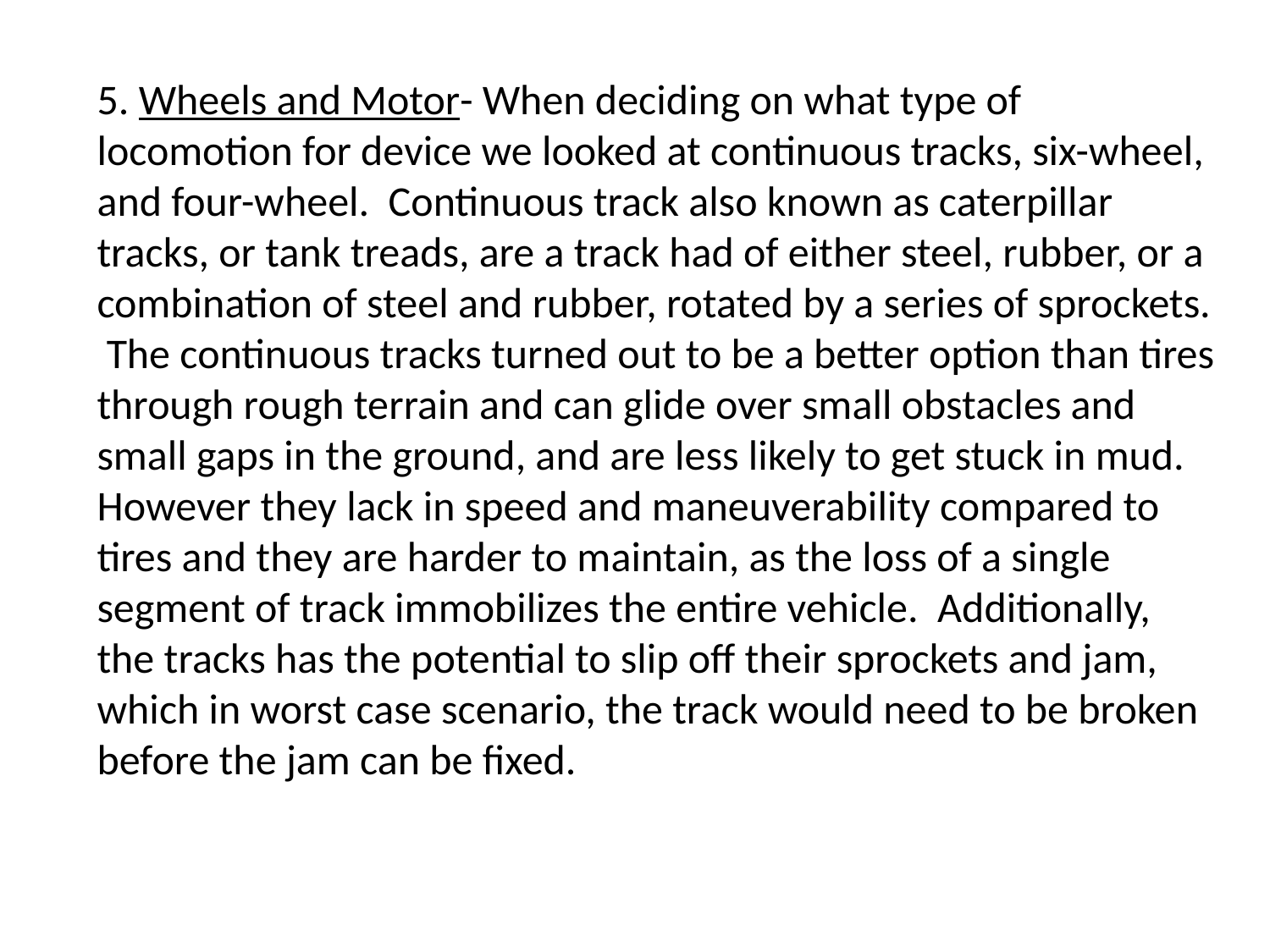

5. Wheels and Motor- When deciding on what type of locomotion for device we looked at continuous tracks, six-wheel, and four-wheel.  Continuous track also known as caterpillar tracks, or tank treads, are a track had of either steel, rubber, or a combination of steel and rubber, rotated by a series of sprockets.  The continuous tracks turned out to be a better option than tires through rough terrain and can glide over small obstacles and small gaps in the ground, and are less likely to get stuck in mud.  However they lack in speed and maneuverability compared to tires and they are harder to maintain, as the loss of a single segment of track immobilizes the entire vehicle.  Additionally, the tracks has the potential to slip off their sprockets and jam, which in worst case scenario, the track would need to be broken before the jam can be fixed.